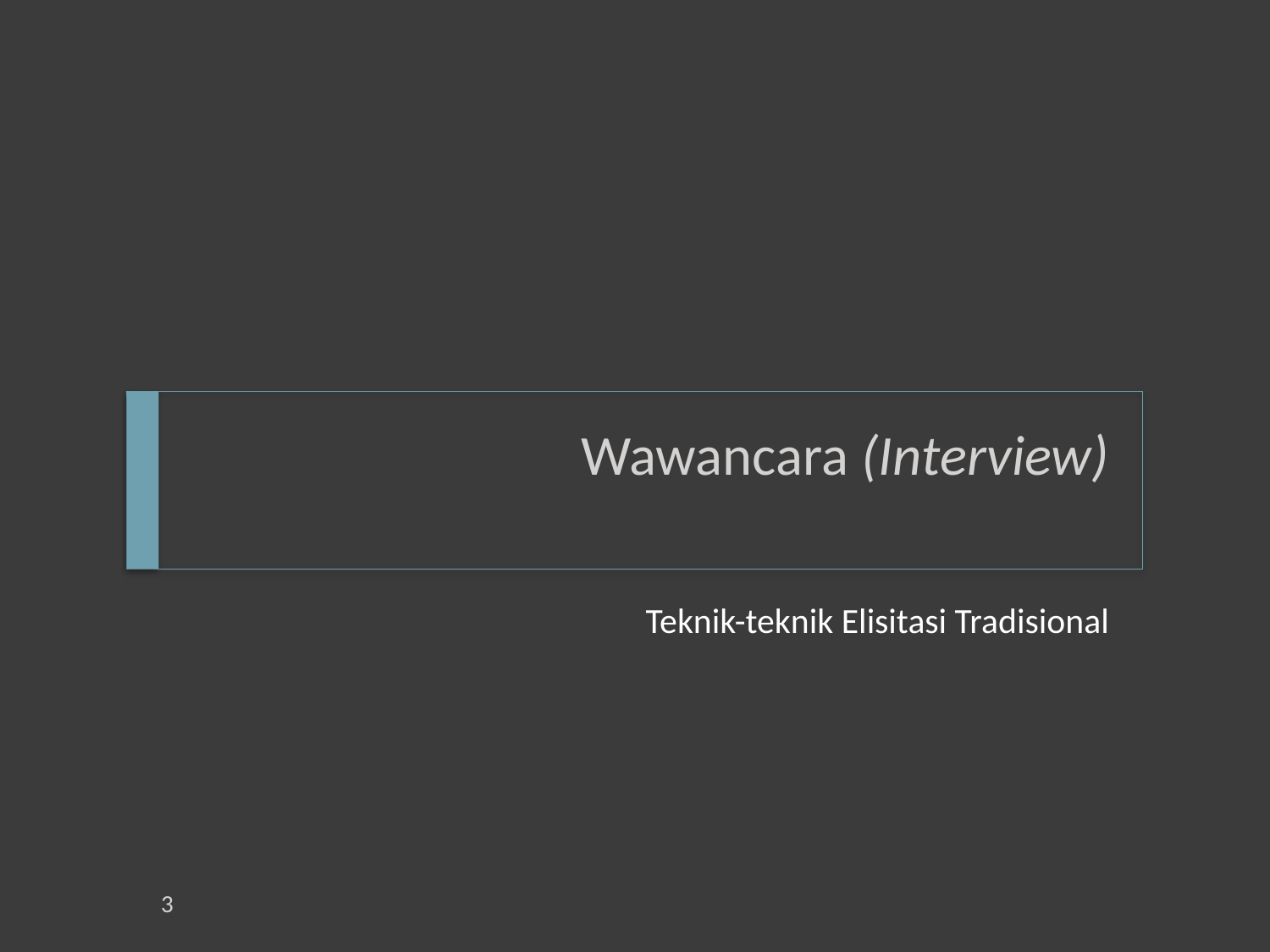

# Wawancara (Interview)
Teknik-teknik Elisitasi Tradisional
3